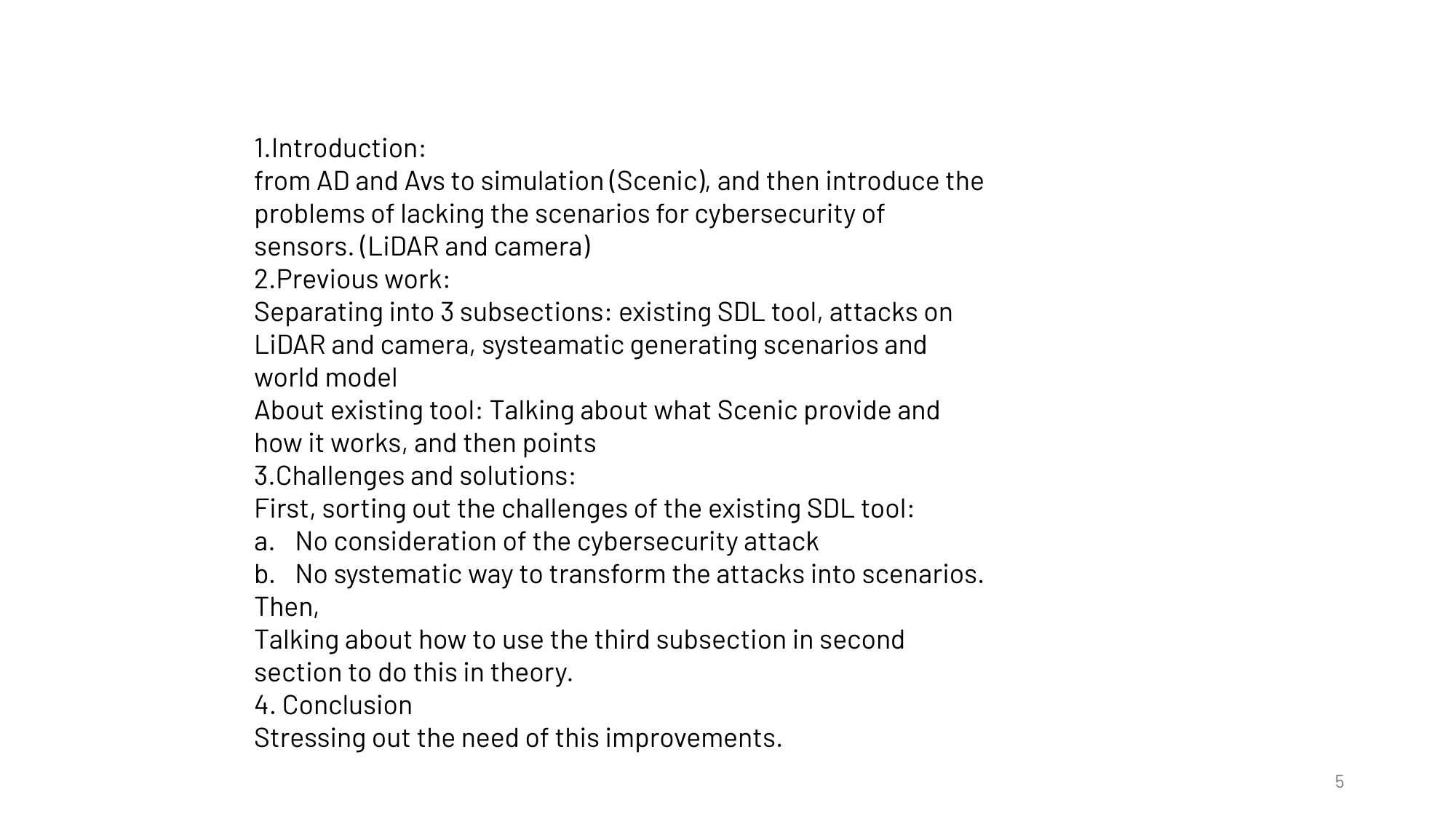

1.Introduction:
from AD and Avs to simulation (Scenic), and then introduce the problems of lacking the scenarios for cybersecurity of sensors. (LiDAR and camera)
2.Previous work:
Separating into 3 subsections: existing SDL tool, attacks on LiDAR and camera, systeamatic generating scenarios and world model
About existing tool: Talking about what Scenic provide and how it works, and then points
3.Challenges and solutions:
First, sorting out the challenges of the existing SDL tool:
No consideration of the cybersecurity attack
No systematic way to transform the attacks into scenarios.
Then,
Talking about how to use the third subsection in second section to do this in theory.
4. Conclusion
Stressing out the need of this improvements.
5